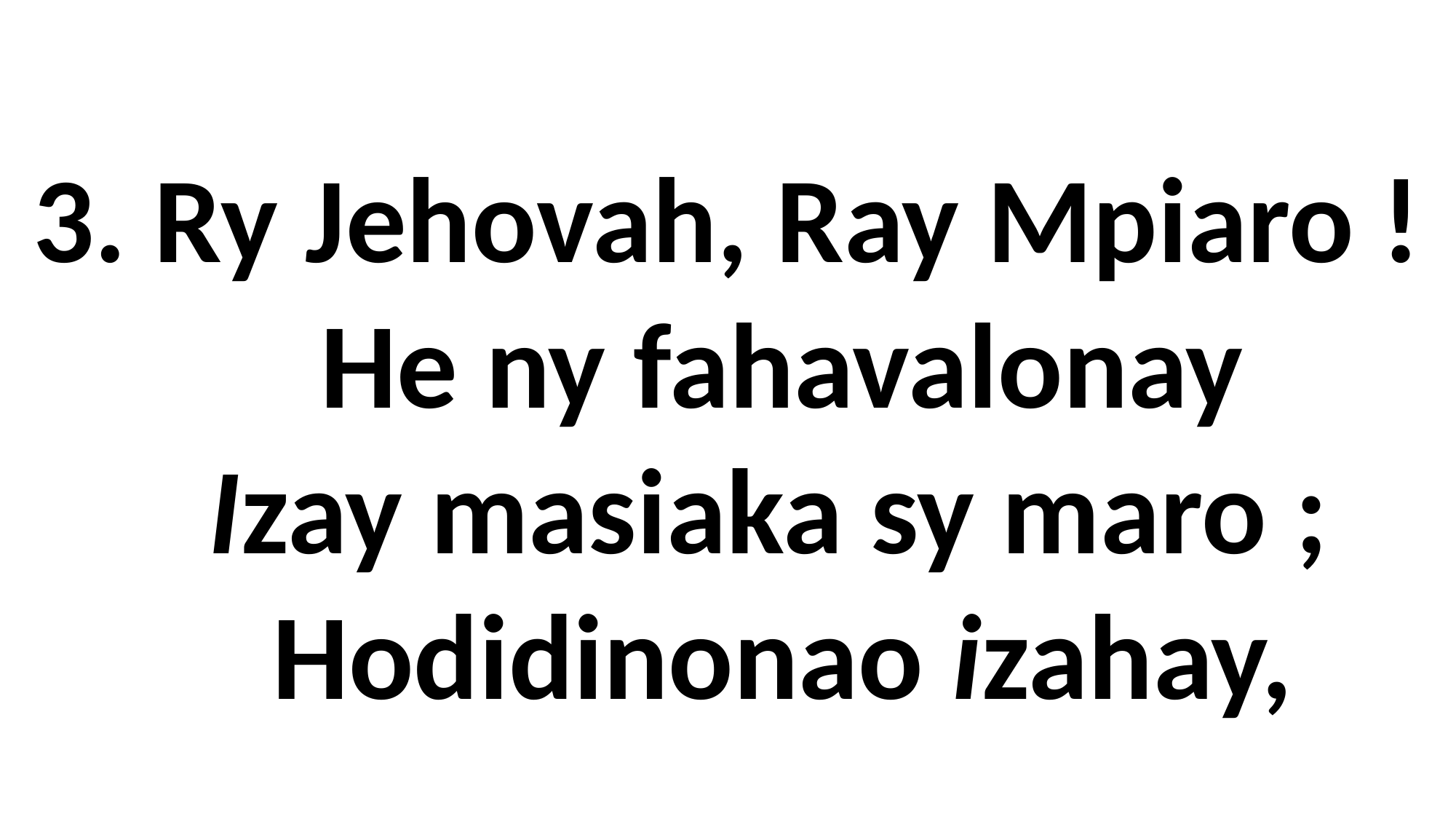

3. Ry Jehovah, Ray Mpiaro !
    He ny fahavalonay
   Izay masiaka sy maro ;
    Hodidinonao izahay,